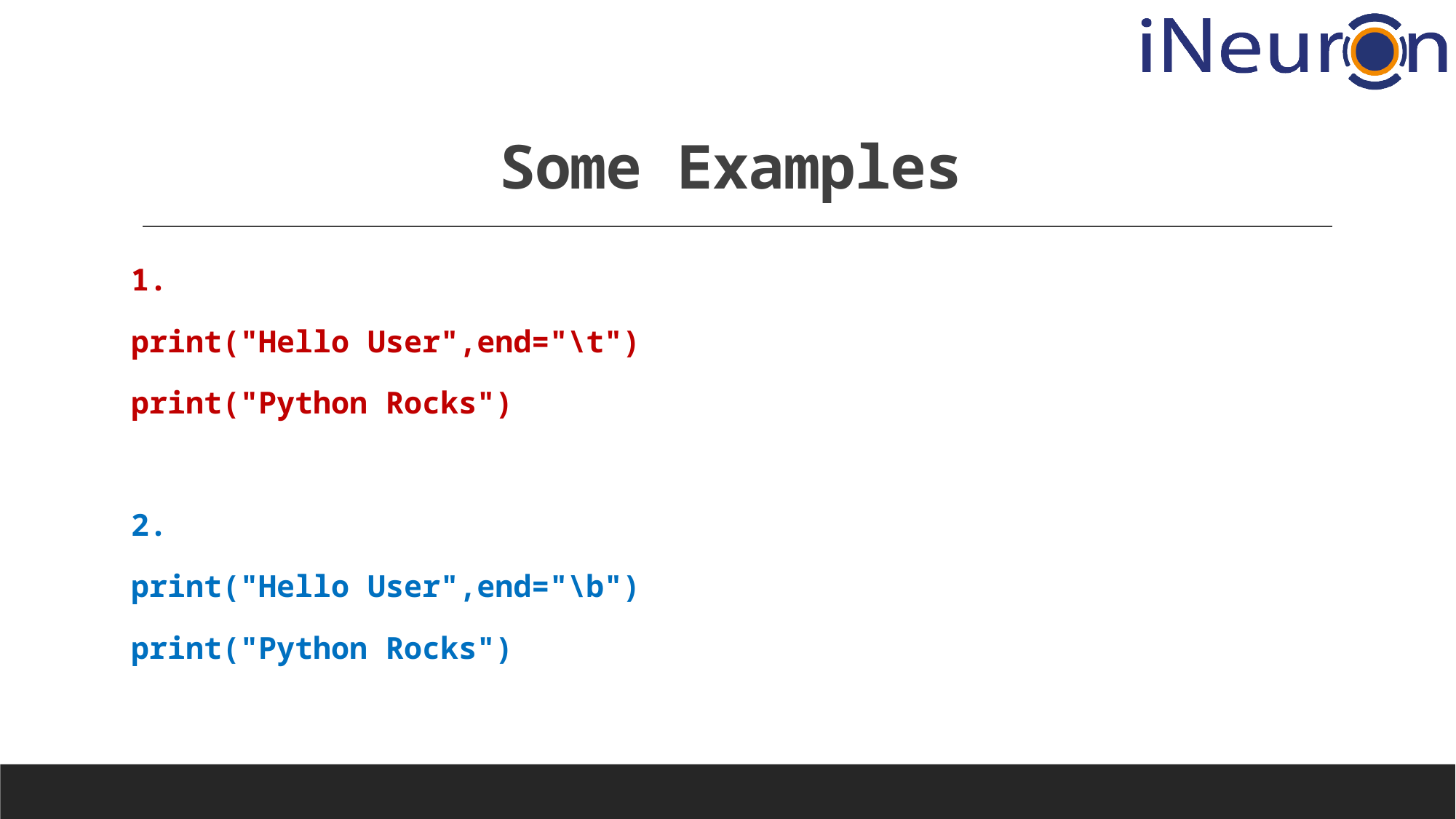

# Some Examples
1.
print("Hello User",end="\t")
print("Python Rocks")

2.
print("Hello User",end="\b")
print("Python Rocks")